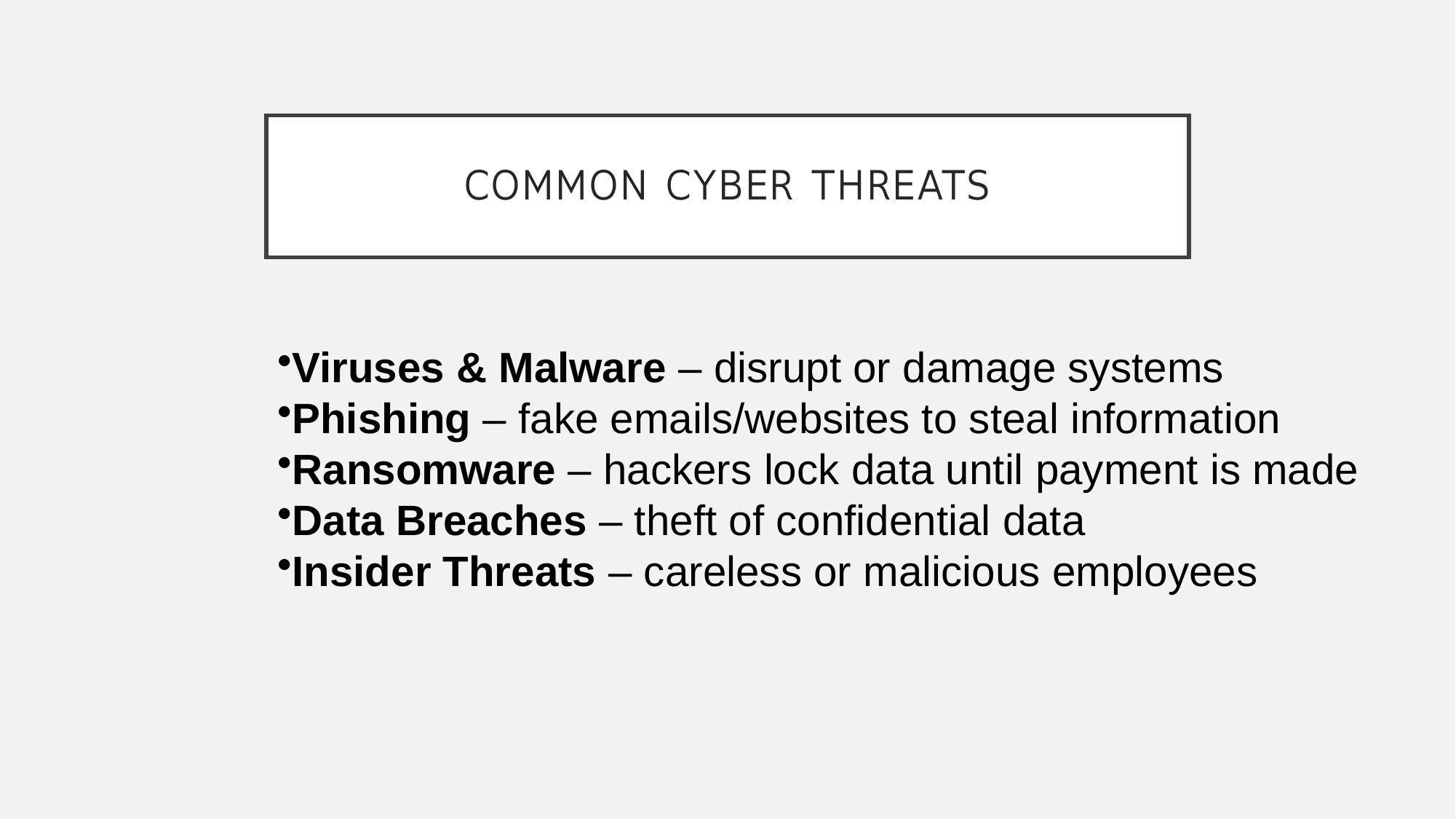

# Common Cyber Threats
Viruses & Malware – disrupt or damage systems
Phishing – fake emails/websites to steal information
Ransomware – hackers lock data until payment is made
Data Breaches – theft of confidential data
Insider Threats – careless or malicious employees